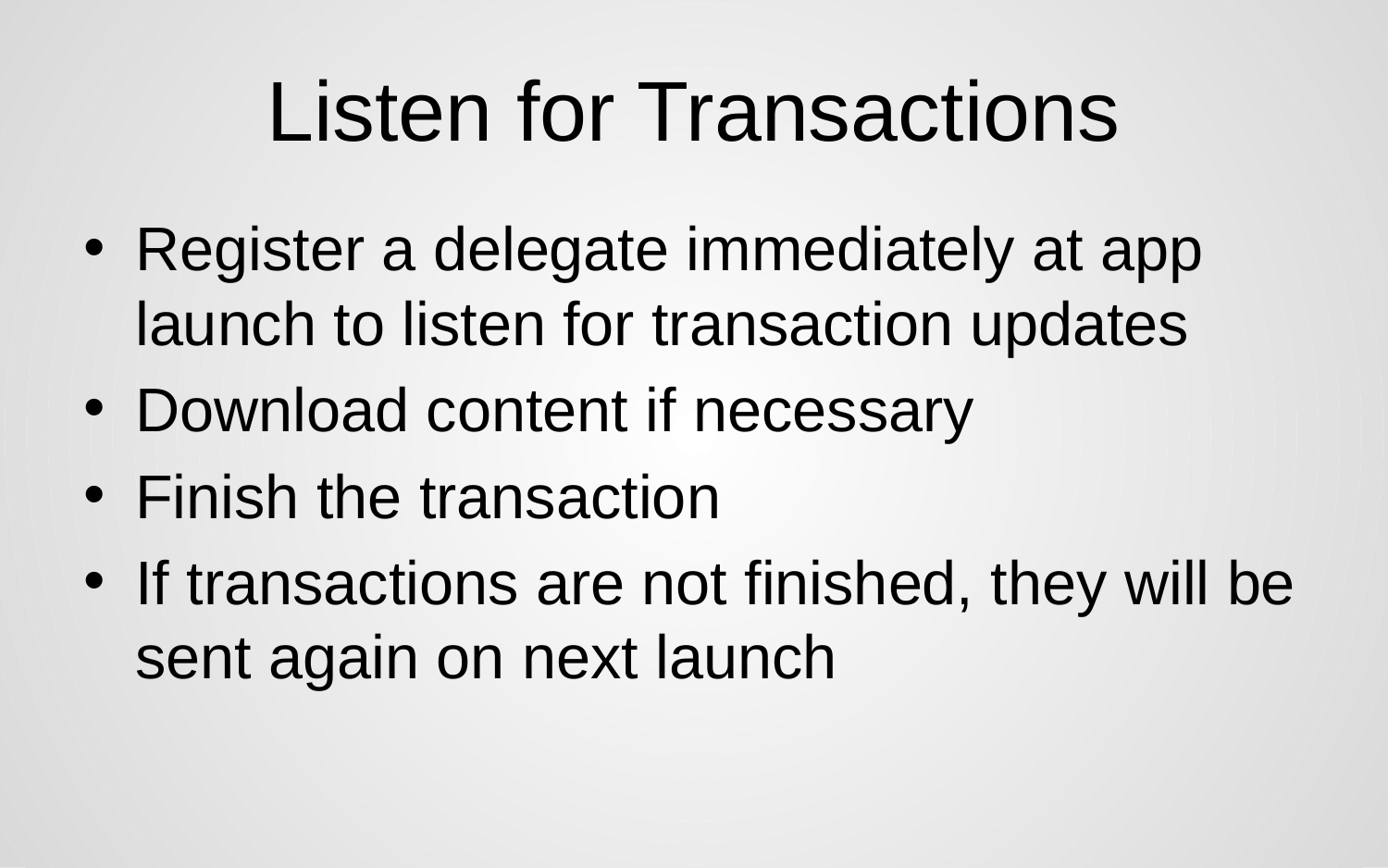

# Listen for Transactions
Register a delegate immediately at app launch to listen for transaction updates
Download content if necessary
Finish the transaction
If transactions are not finished, they will be sent again on next launch